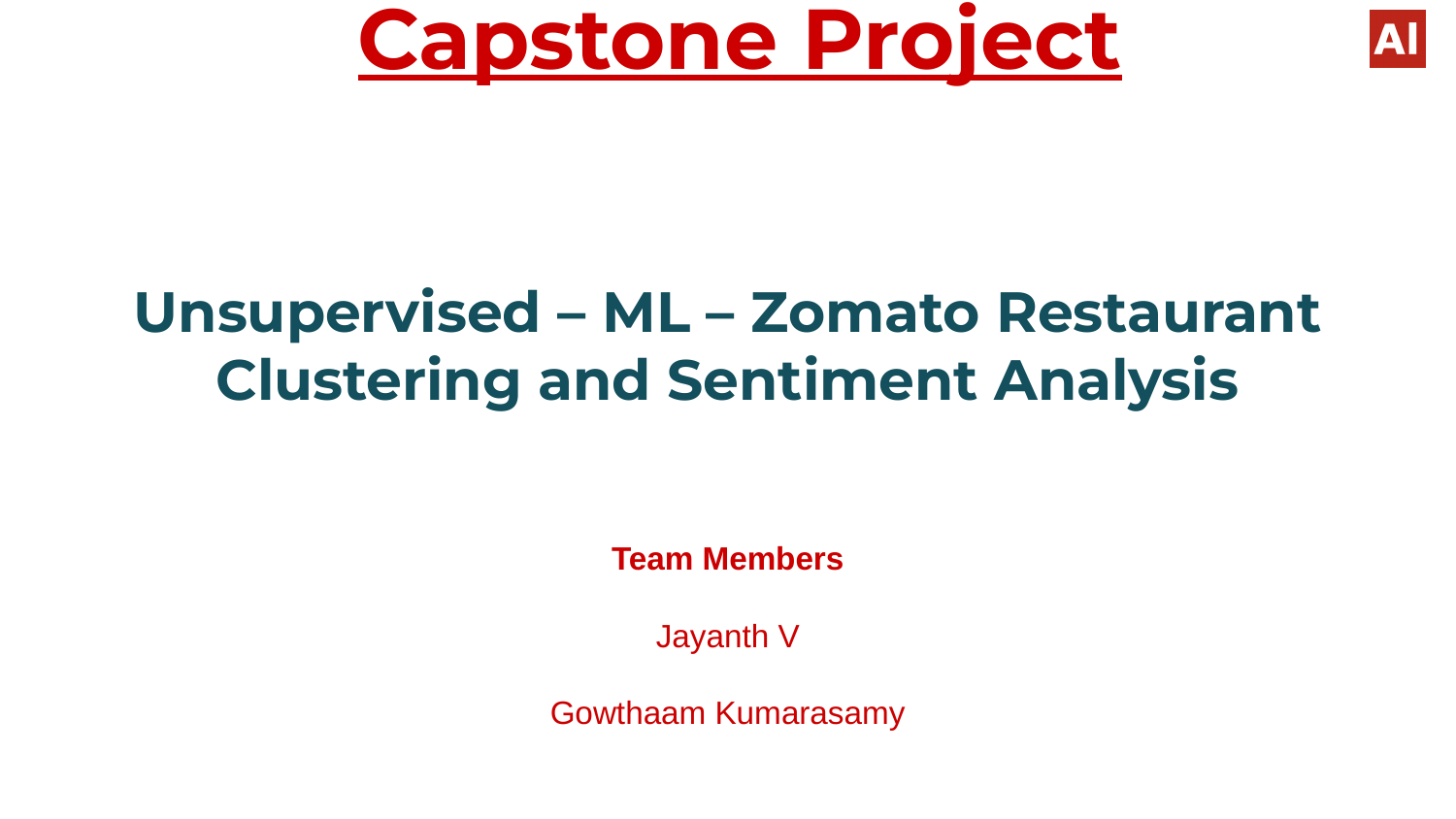

# Capstone Project
Unsupervised – ML – Zomato Restaurant Clustering and Sentiment Analysis
Team Members
Jayanth V
Gowthaam Kumarasamy